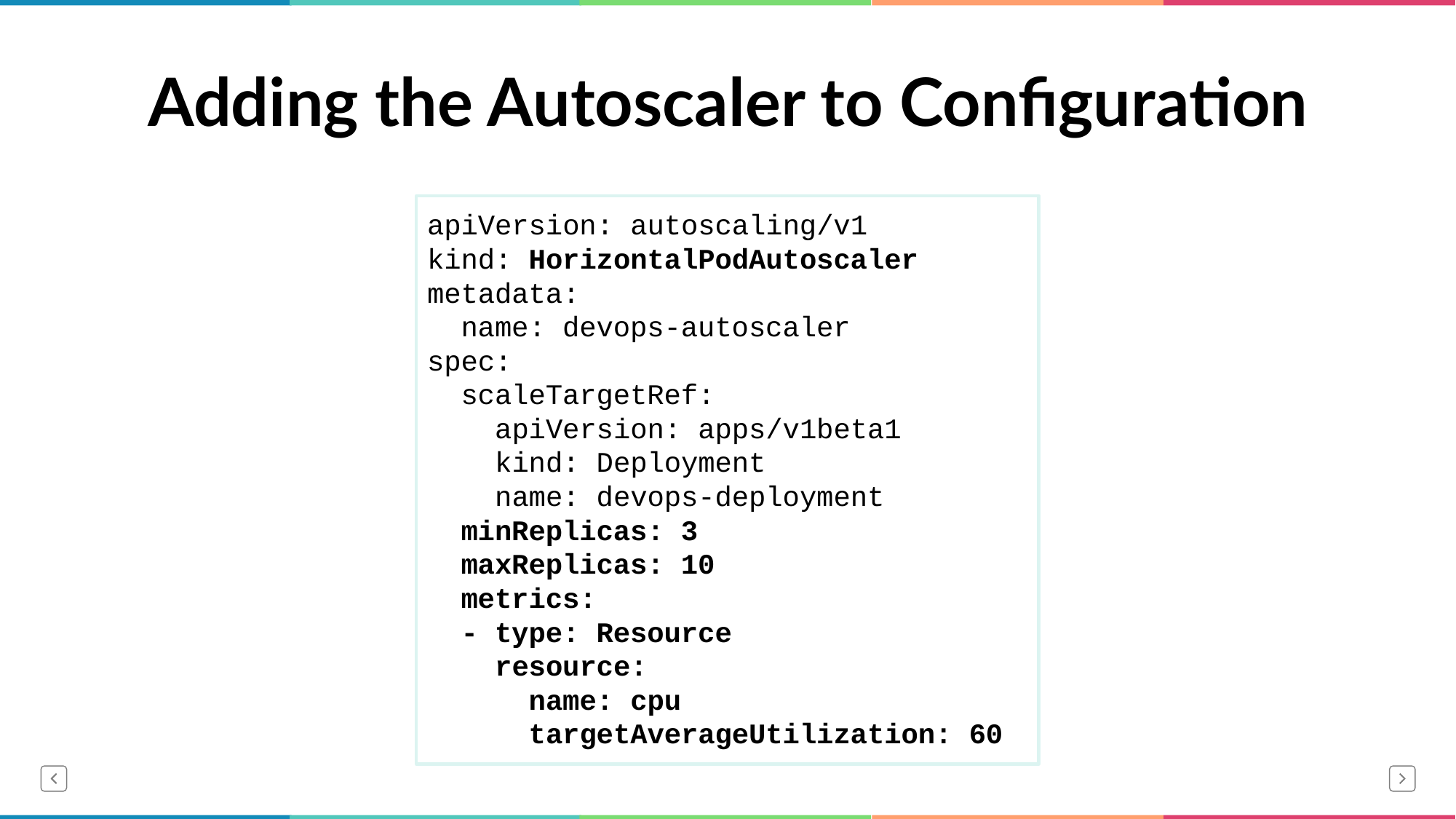

# Adding the Autoscaler to Configuration

apiVersion: autoscaling/v1
kind: HorizontalPodAutoscaler
metadata:
  name: devops-autoscaler
spec:
  scaleTargetRef:
    apiVersion: apps/v1beta1
    kind: Deployment
    name: devops-deployment
  minReplicas: 3
  maxReplicas: 10
  metrics:
  - type: Resource
    resource:
      name: cpu
      targetAverageUtilization: 60